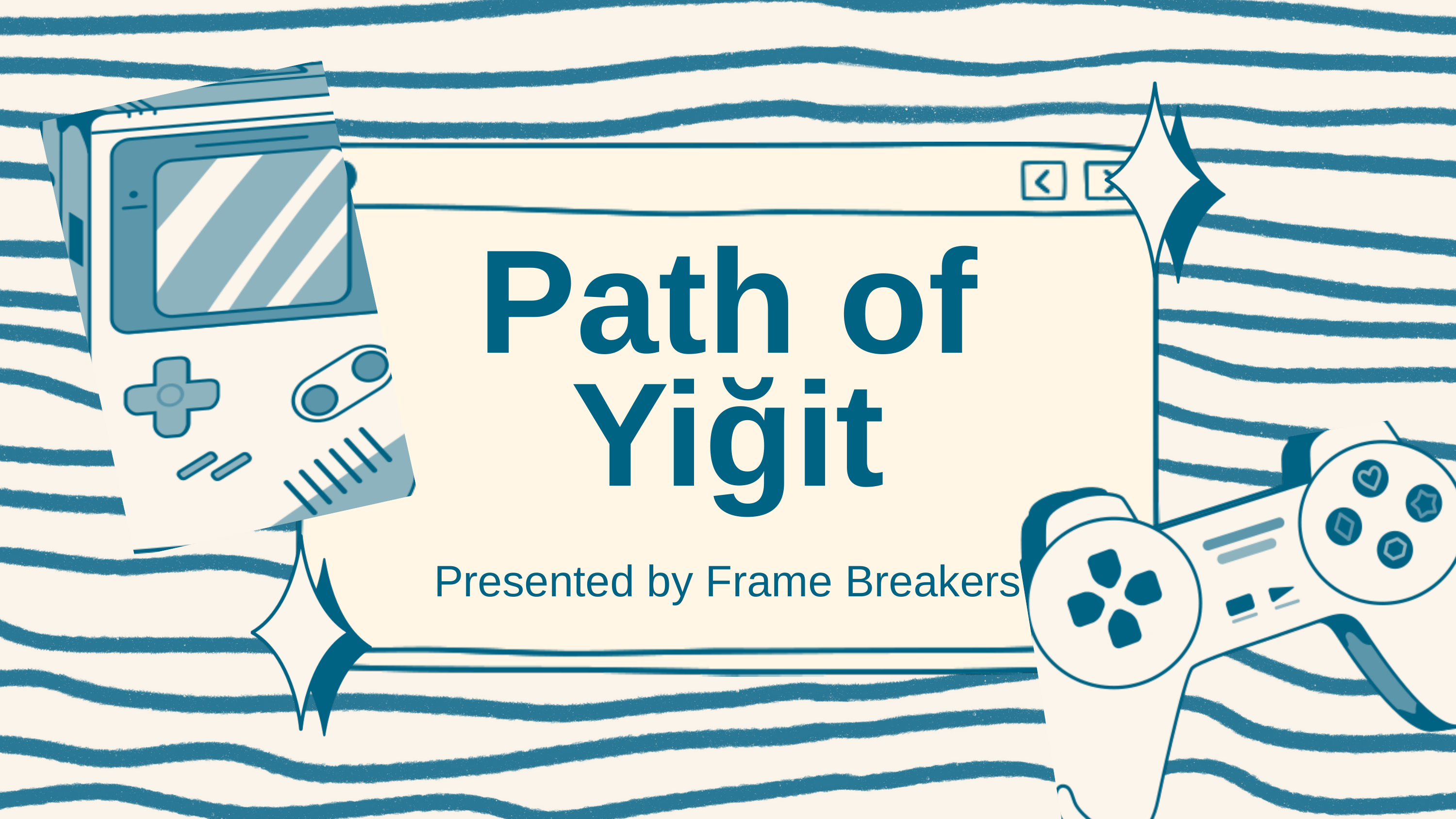

Path of Yiğit

Presented by Frame Breakers